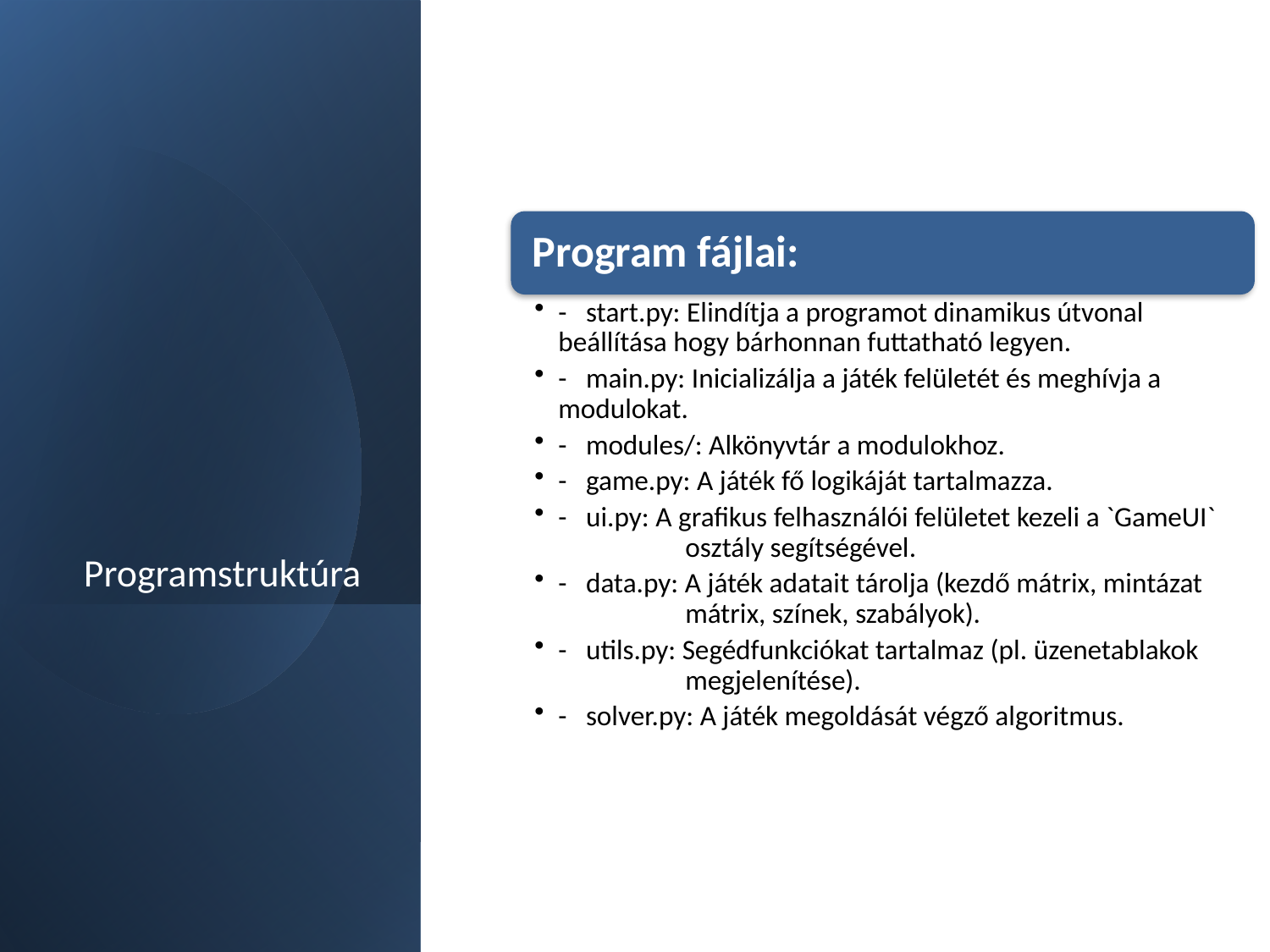

Program fájlai:
-   start.py: Elindítja a programot dinamikus útvonal 	beállítása hogy bárhonnan futtatható legyen.
-   main.py: Inicializálja a játék felületét és meghívja a 	modulokat.
-   modules/: Alkönyvtár a modulokhoz.
-   game.py: A játék fő logikáját tartalmazza.
-   ui.py: A grafikus felhasználói felületet kezeli a `GameUI` 	osztály segítségével.
-   data.py: A játék adatait tárolja (kezdő mátrix, mintázat 	mátrix, színek, szabályok).
-   utils.py: Segédfunkciókat tartalmaz (pl. üzenetablakok 	megjelenítése).
-   solver.py: A játék megoldását végző algoritmus.

Programstruktúra